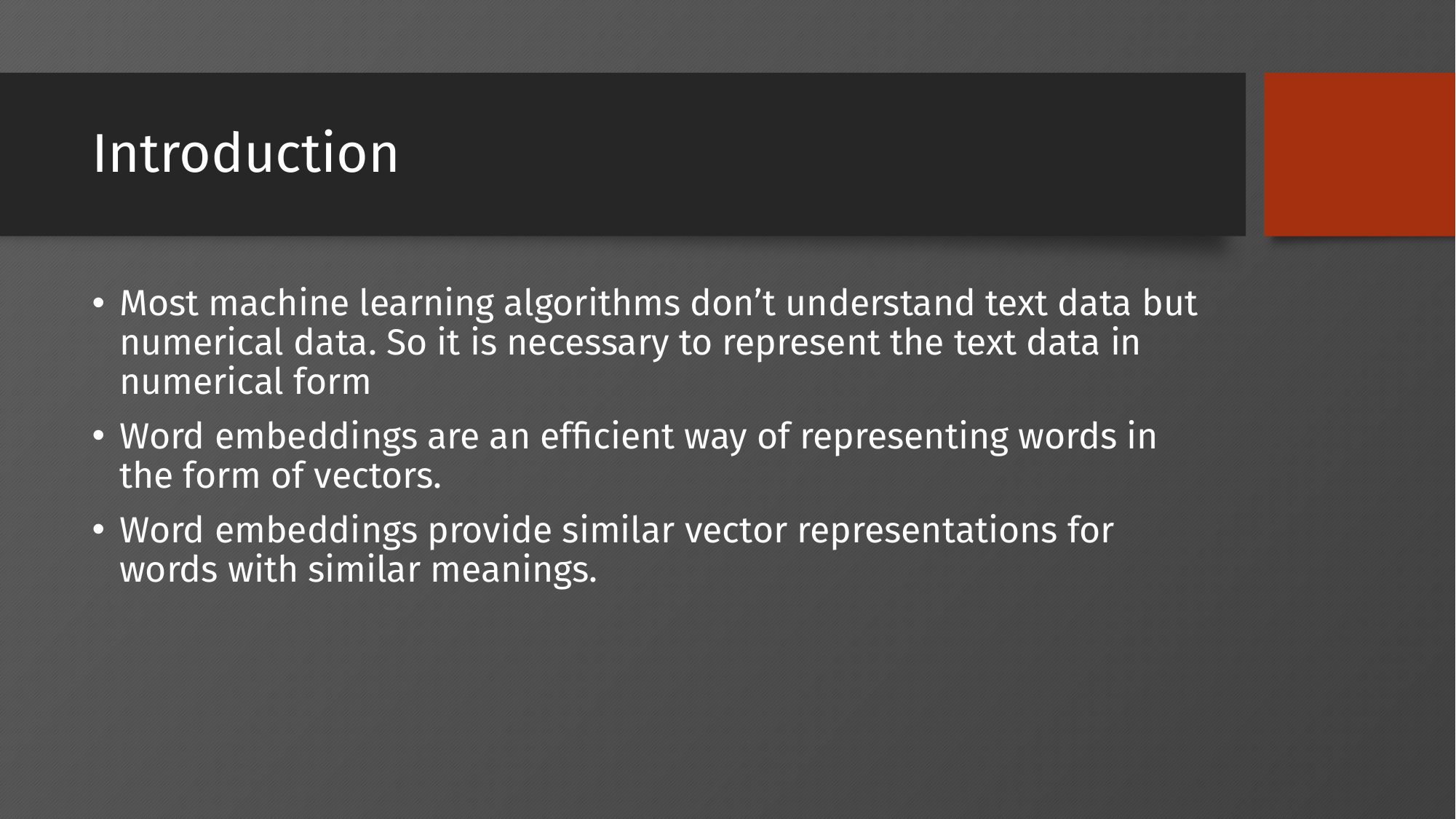

# Introduction
Most machine learning algorithms don’t understand text data but numerical data. So it is necessary to represent the text data in numerical form
Word embeddings are an efficient way of representing words in the form of vectors.
Word embeddings provide similar vector representations for words with similar meanings.